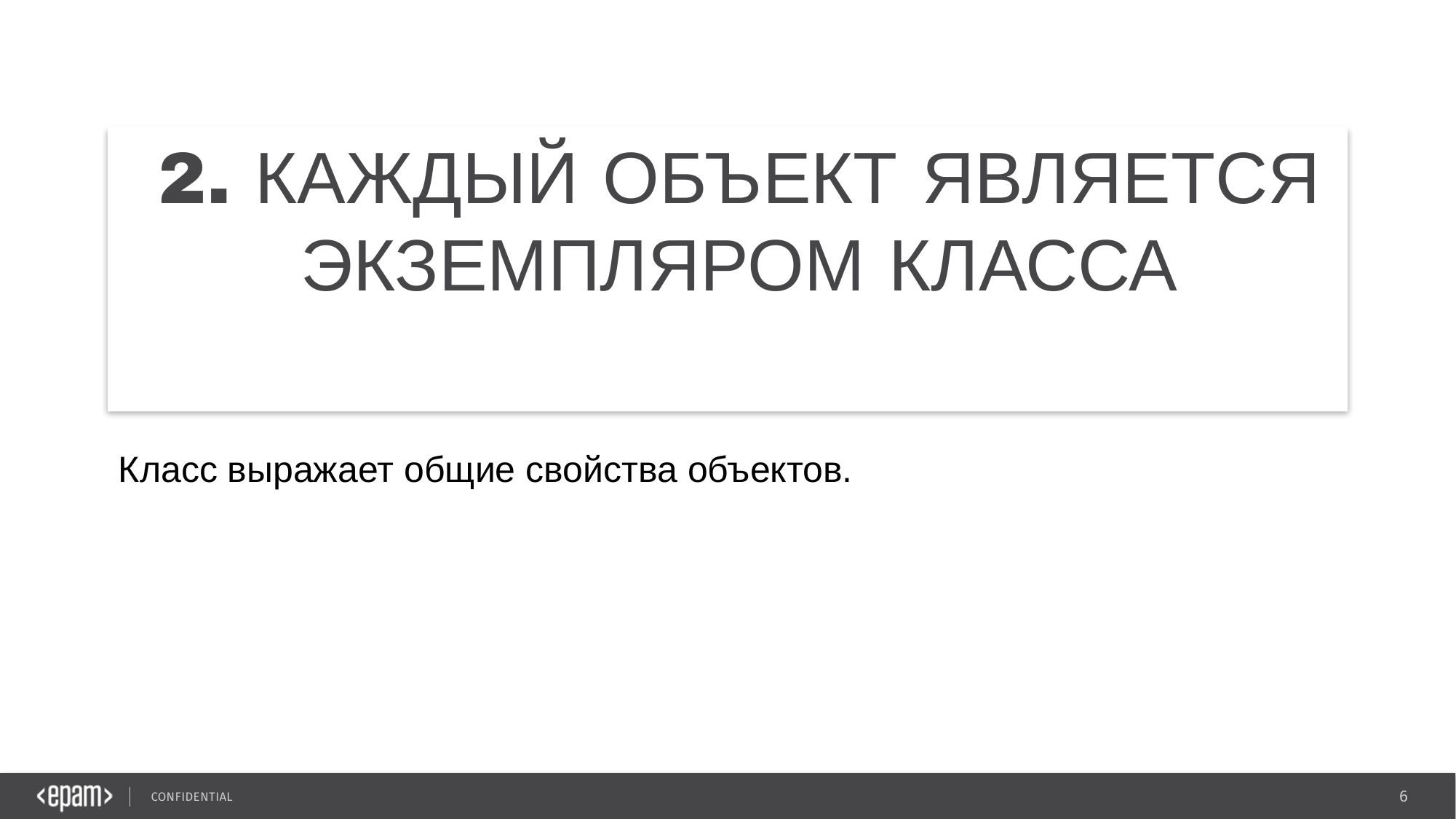

# 2. Каждый объект является экземпляром класса
Класс выражает общие свойства объектов.